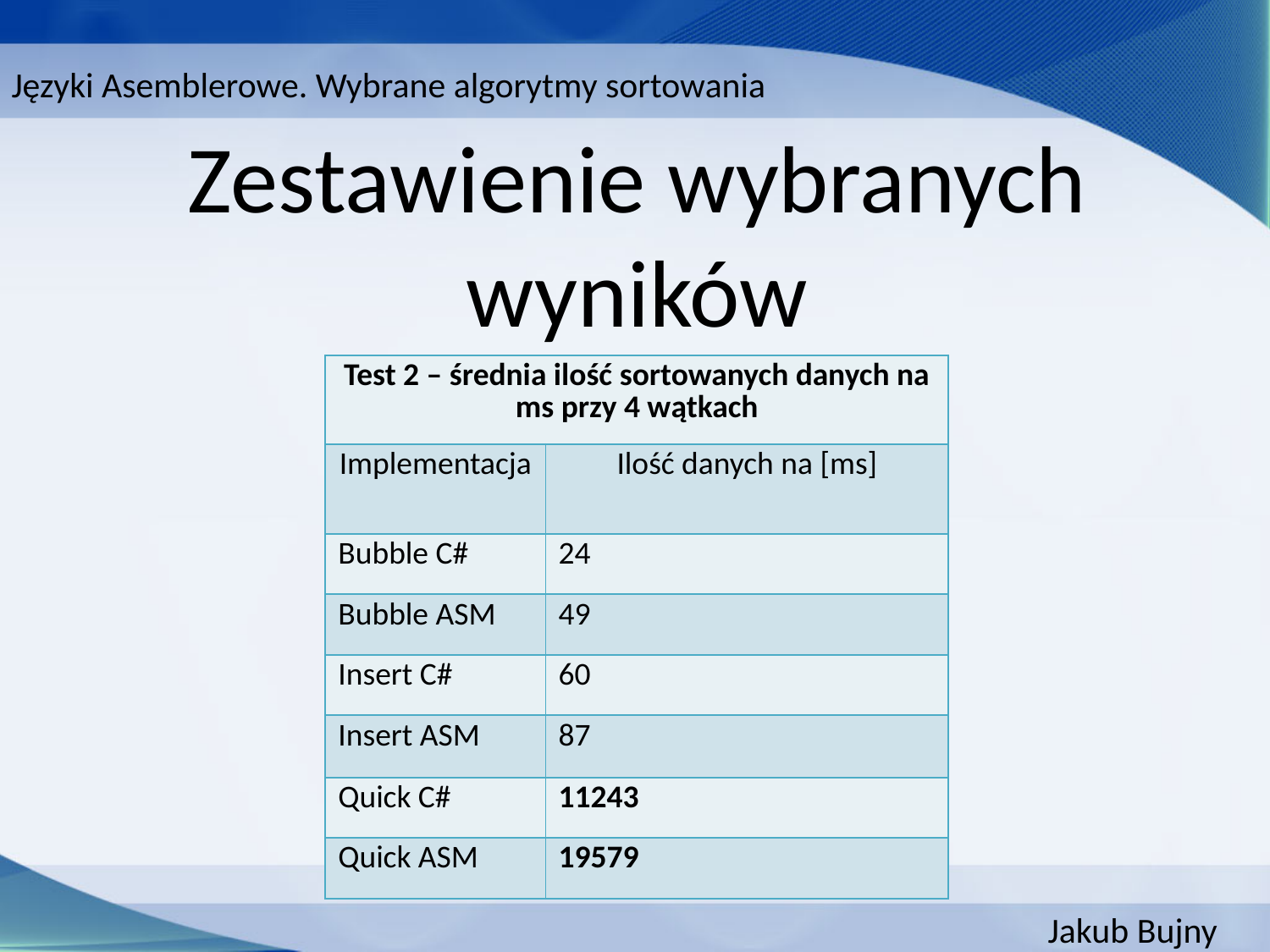

Języki Asemblerowe. Wybrane algorytmy sortowania
Zestawienie wybranych wyników
| Test 2 – średnia ilość sortowanych danych na ms przy 4 wątkach |  |
| --- | --- |
| Implementacja | Ilość danych na [ms] |
| Bubble C# | 24 |
| Bubble ASM | 49 |
| Insert C# | 60 |
| Insert ASM | 87 |
| Quick C# | 11243 |
| Quick ASM | 19579 |
Jakub Bujny